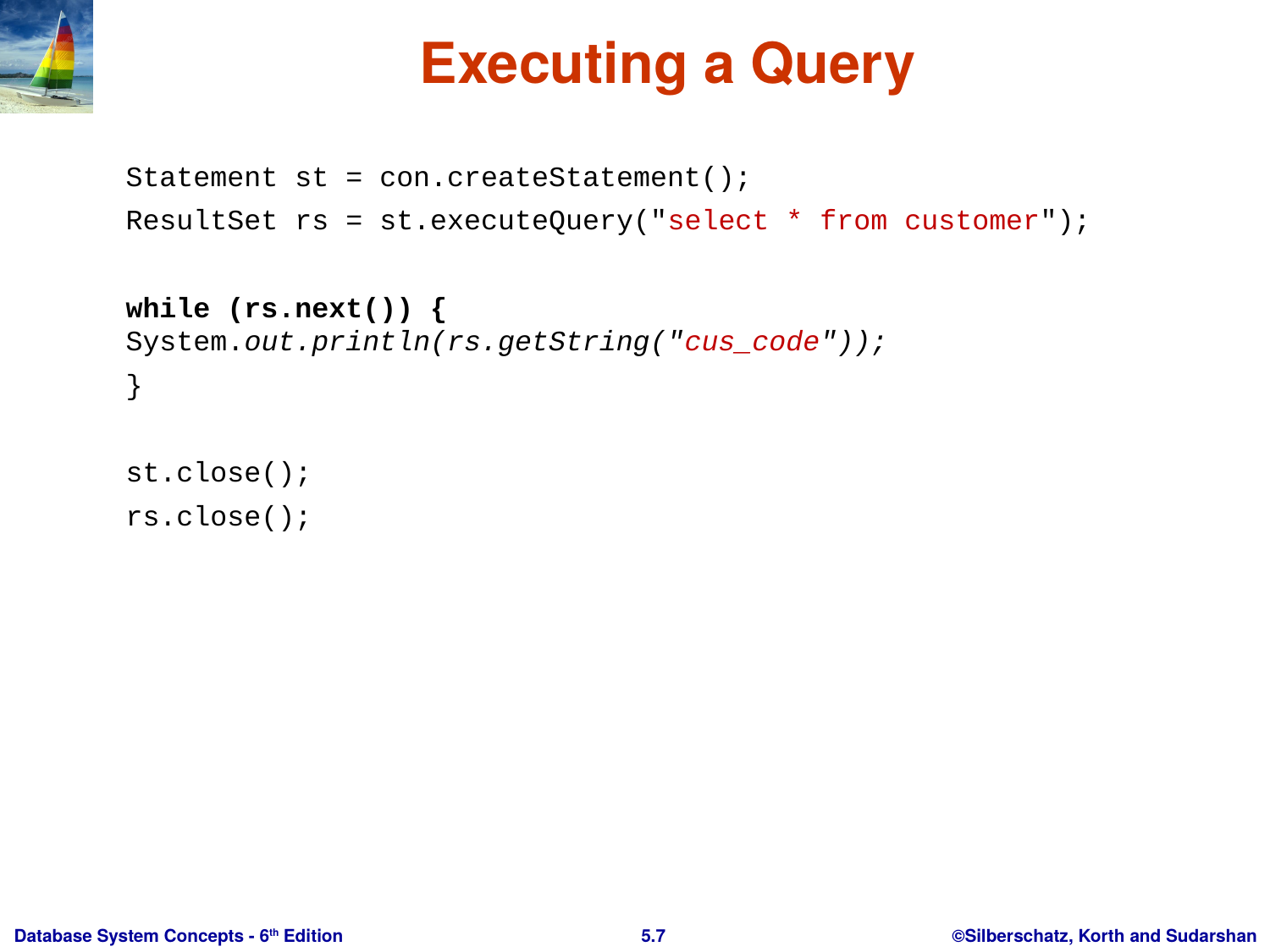

# Executing a Query
Statement st = con.createStatement();
ResultSet rs = st.executeQuery("select * from customer");

while (rs.next()) {             	System.out.println(rs.getString("cus_code"));
}

st.close();
rs.close();